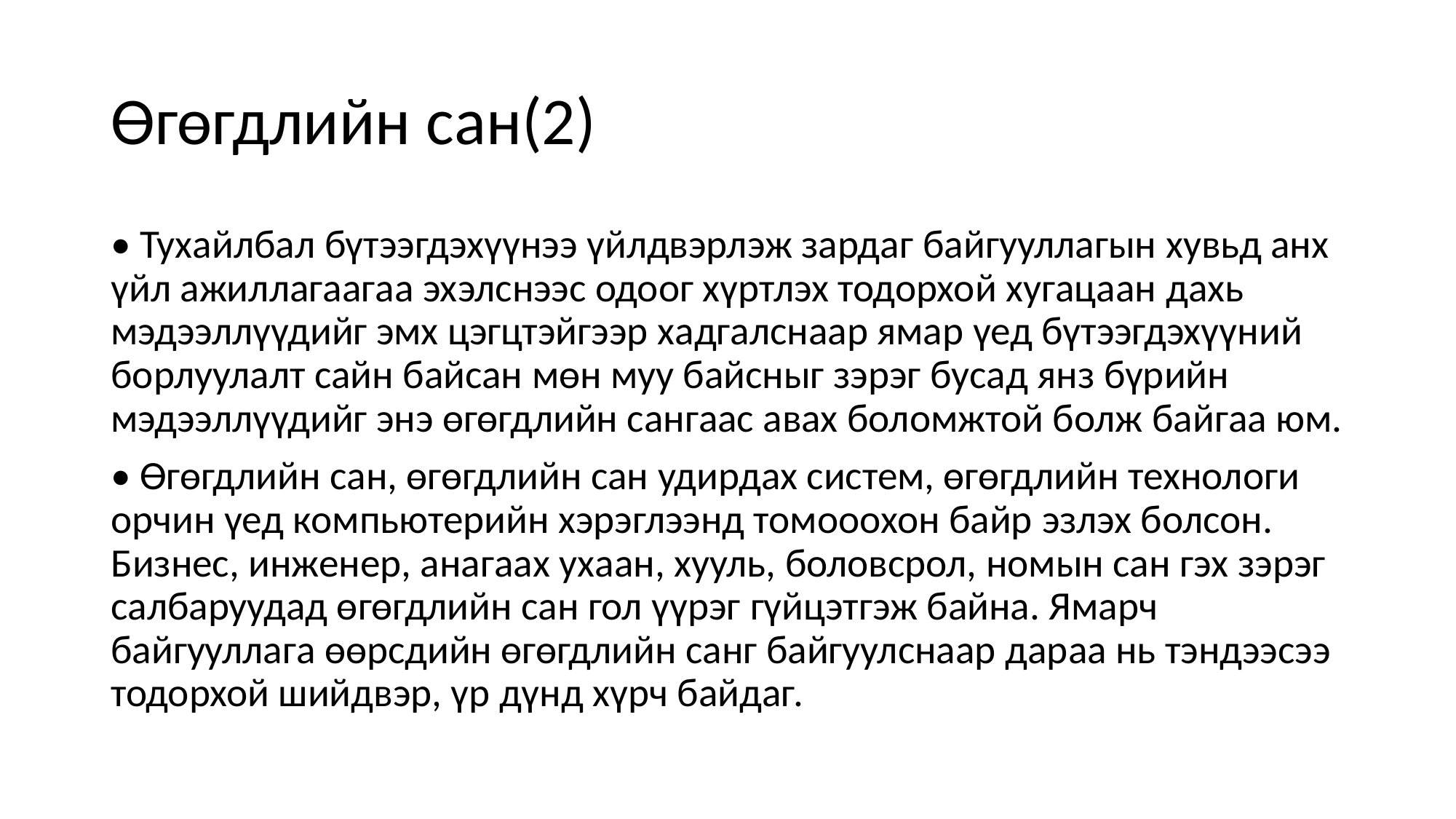

# Өгөгдлийн сан(2)
• Тухайлбал бүтээгдэхүүнээ үйлдвэрлэж зардаг байгууллагын хувьд анх үйл ажиллагаагаа эхэлснээс одоог хүртлэх тодорхой хугацаан дахь мэдээллүүдийг эмх цэгцтэйгээр хадгалснаар ямар үед бүтээгдэхүүний борлуулалт сайн байсан мөн муу байсныг зэрэг бусад янз бүрийн мэдээллүүдийг энэ өгөгдлийн сангаас авах боломжтой болж байгаа юм.
• Өгөгдлийн сан, өгөгдлийн сан удирдах систем, өгөгдлийн технологи орчин үед компьютерийн хэрэглээнд томооохон байр эзлэх болсон. Бизнес, инженер, анагаах ухаан, хууль, боловсрол, номын сан гэх зэрэг салбаруудад өгөгдлийн сан гол үүрэг гүйцэтгэж байна. Ямарч байгууллага өөрсдийн өгөгдлийн санг байгуулснаар дараа нь тэндээсээ тодорхой шийдвэр, үр дүнд хүрч байдаг.